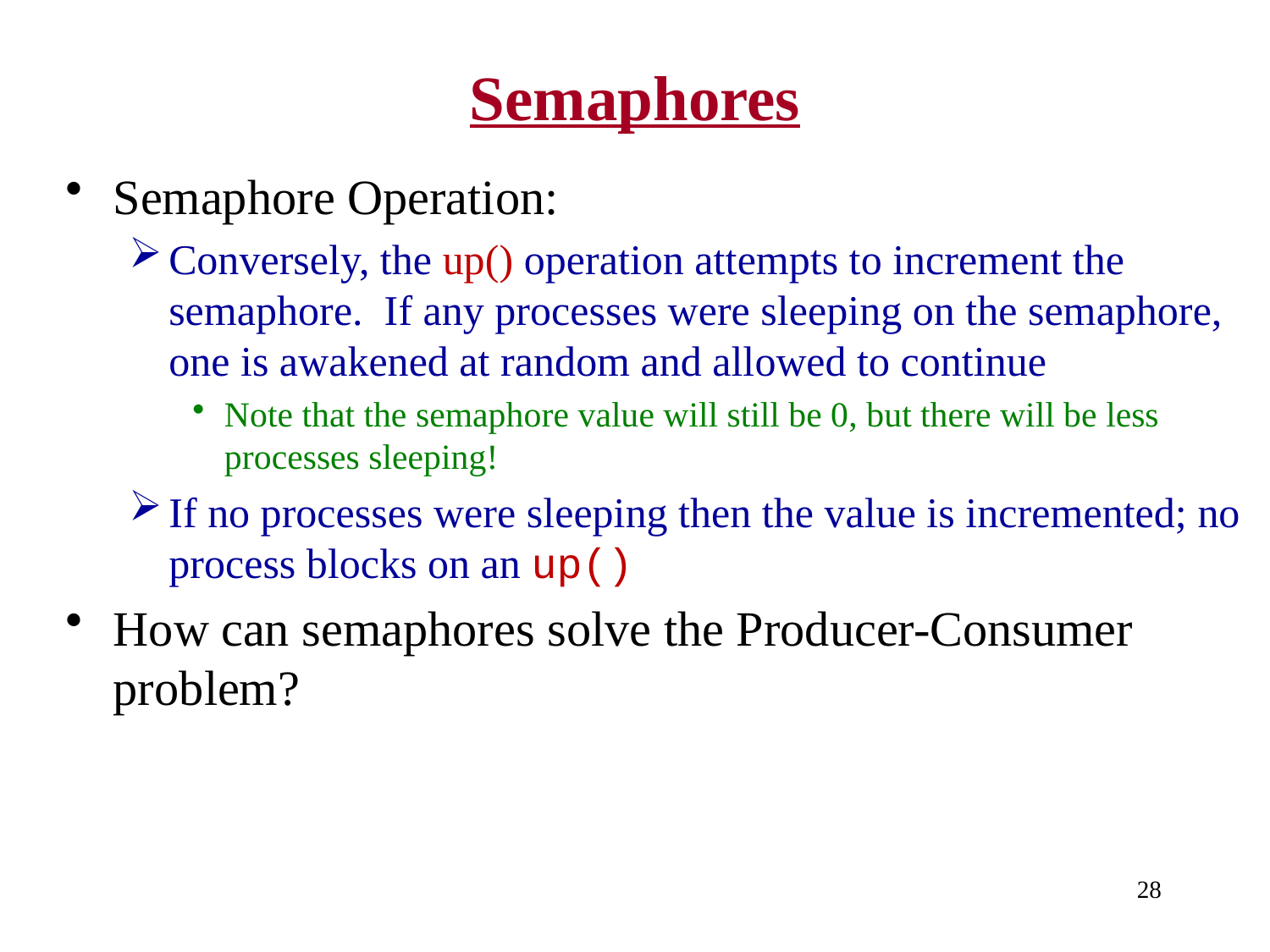

# Semaphores
Semaphore Operation:
Conversely, the up() operation attempts to increment the semaphore.  If any processes were sleeping on the semaphore, one is awakened at random and allowed to continue
Note that the semaphore value will still be 0, but there will be less processes sleeping!
If no processes were sleeping then the value is incremented; no process blocks on an up()
How can semaphores solve the Producer-Consumer problem?
28